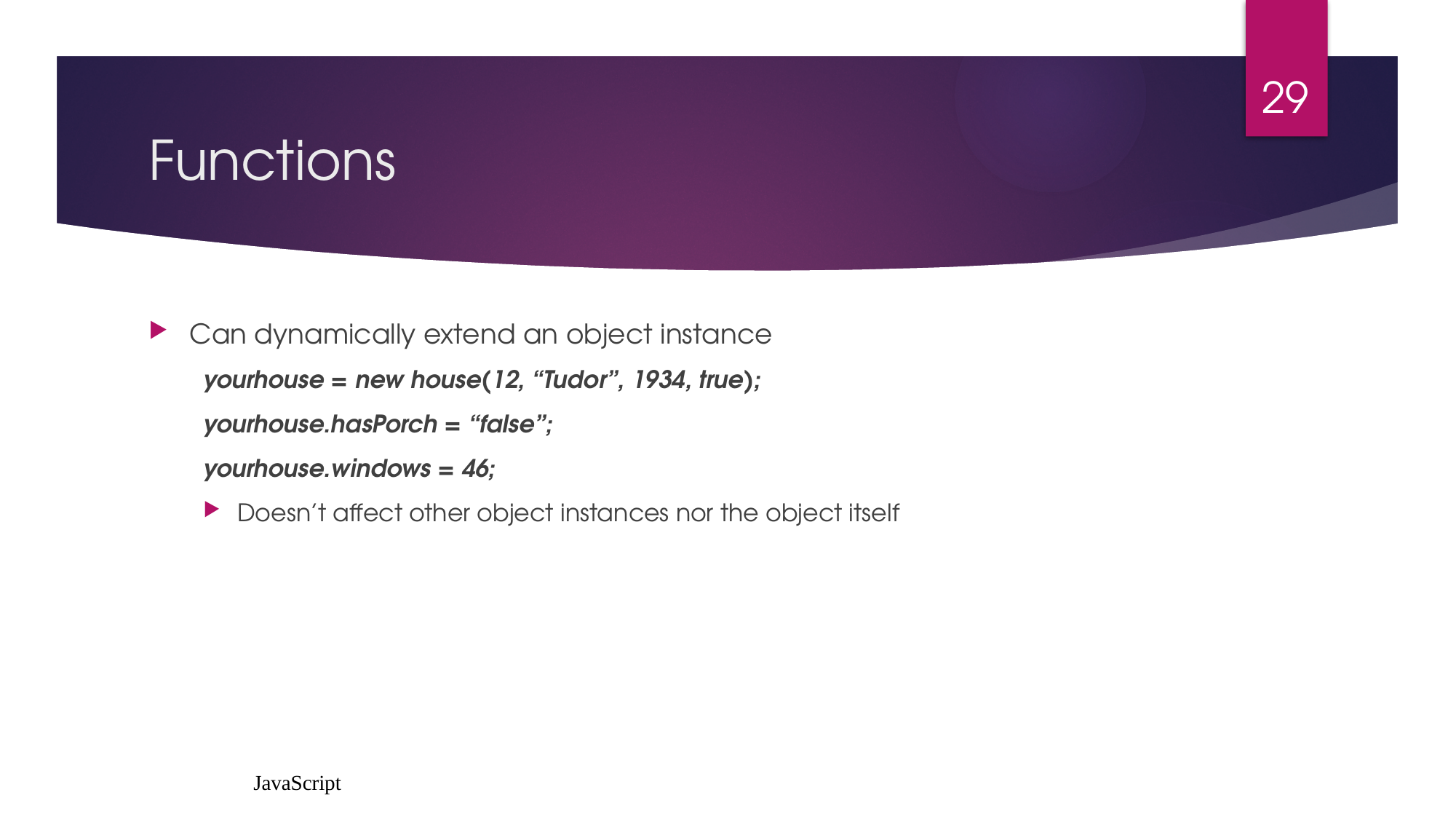

29
# Functions
Can dynamically extend an object instance
yourhouse = new house(12, “Tudor”, 1934, true);
yourhouse.hasPorch = “false”;
yourhouse.windows = 46;
Doesn’t affect other object instances nor the object itself
JavaScript